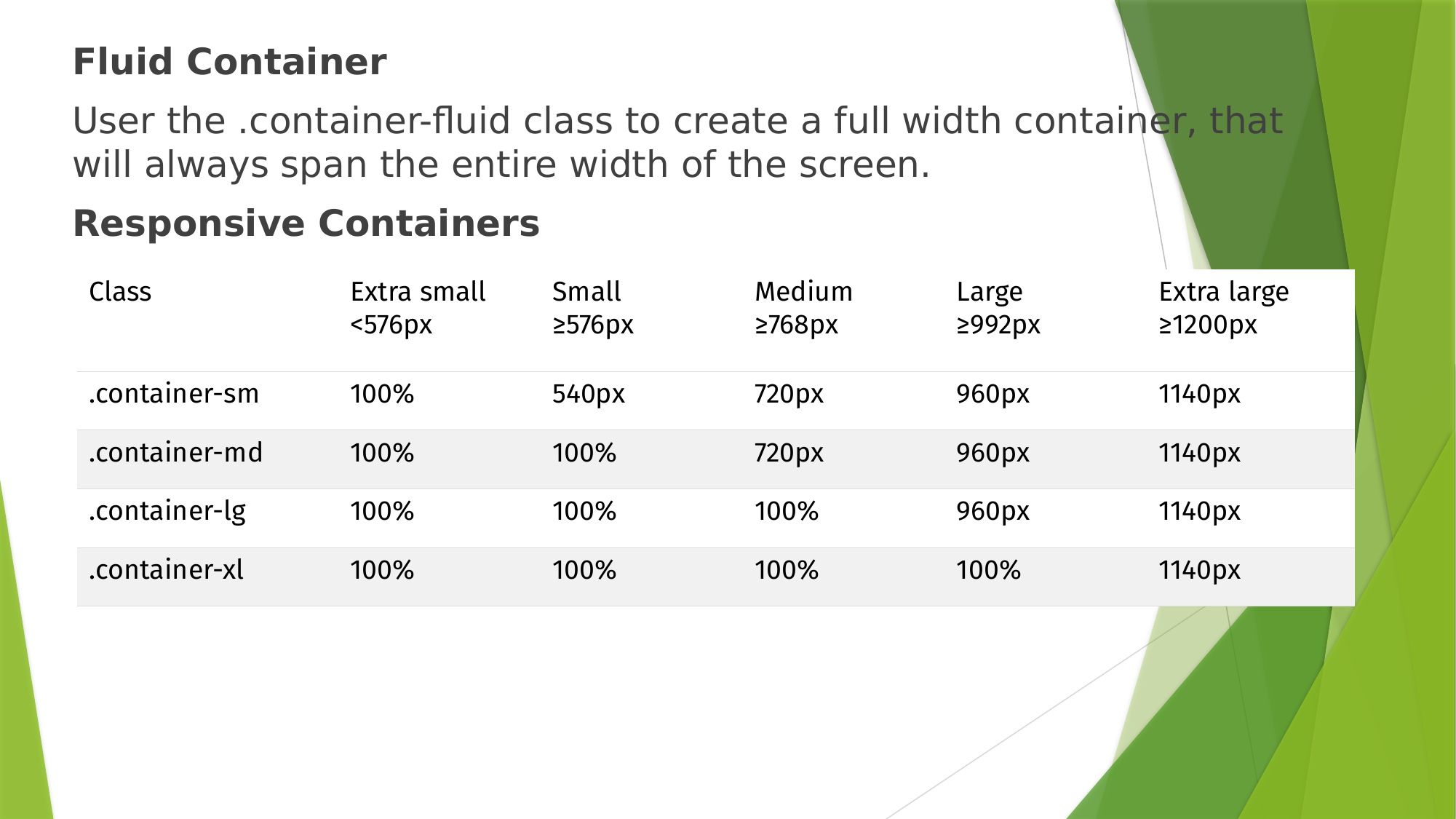

Fluid Container
User the .container-fluid class to create a full width container, that will always span the entire width of the screen.
Responsive Containers

| Class | Extra small <576px | Small ≥576px | Medium ≥768px | Large ≥992px | Extra large ≥1200px |
| --- | --- | --- | --- | --- | --- |
| .container-sm | 100% | 540px | 720px | 960px | 1140px |
| .container-md | 100% | 100% | 720px | 960px | 1140px |
| .container-lg | 100% | 100% | 100% | 960px | 1140px |
| .container-xl | 100% | 100% | 100% | 100% | 1140px |